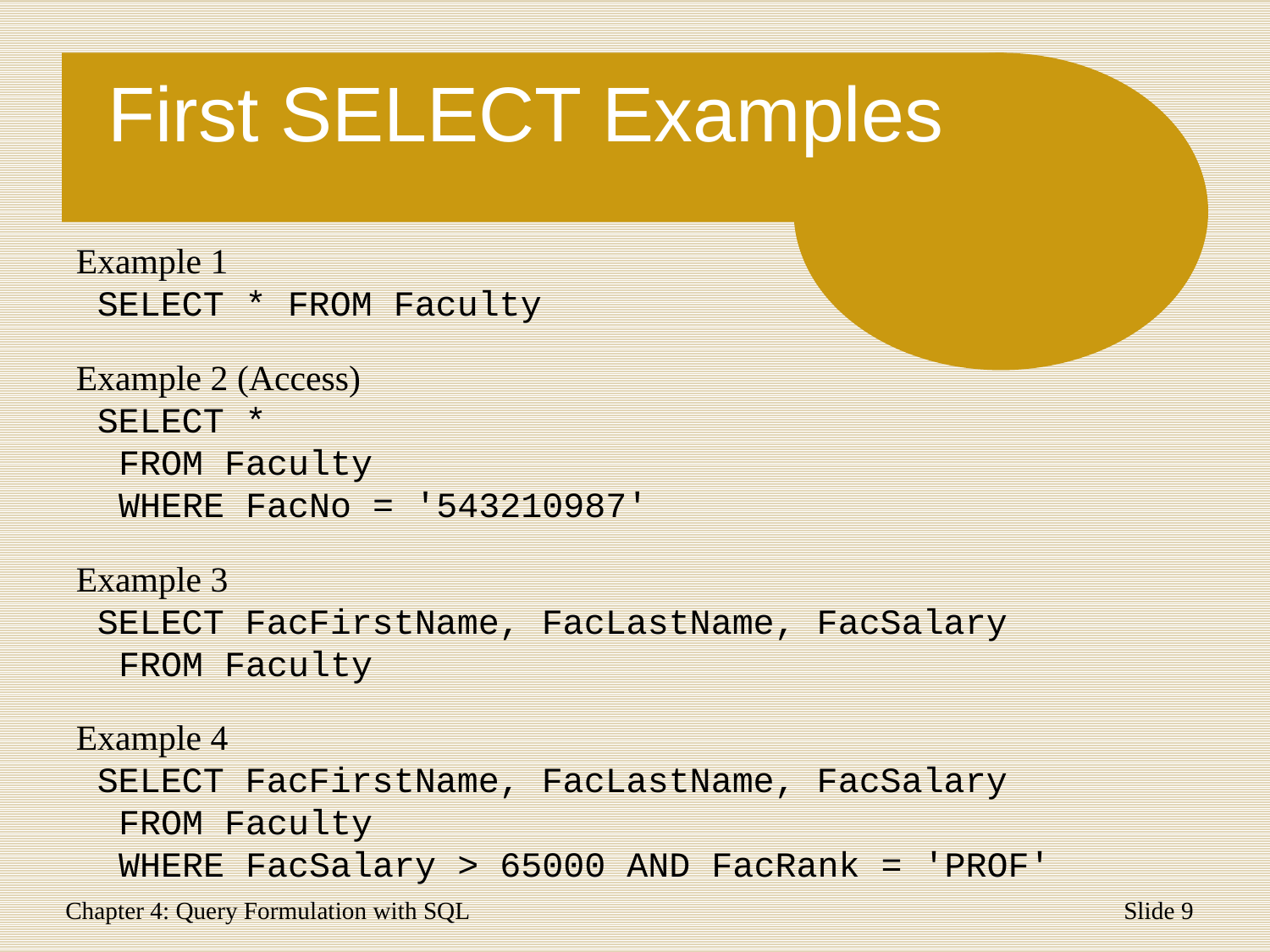

# First SELECT Examples
Example 1
 SELECT * FROM Faculty

Example 2 (Access)
 SELECT *
  FROM Faculty
  WHERE FacNo = '543210987'

Example 3
 SELECT FacFirstName, FacLastName, FacSalary
  FROM Faculty

Example 4
 SELECT FacFirstName, FacLastName, FacSalary
  FROM Faculty
  WHERE FacSalary > 65000 AND FacRank = 'PROF'